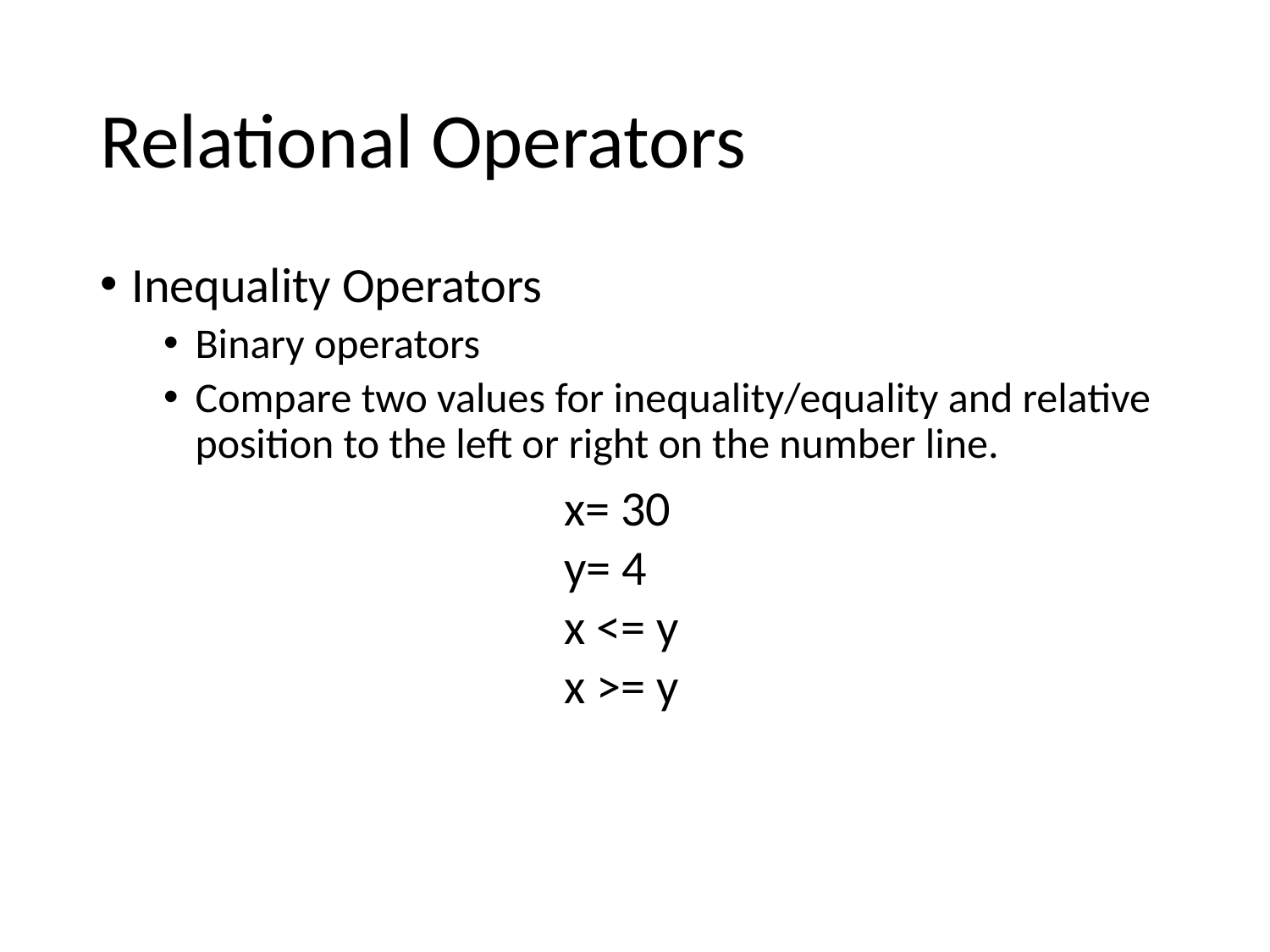

# Relational Operators
Inequality Operators
Binary operators
Compare two values for inequality/equality and relative position to the left or right on the number line.
x= 30
y= 4
x <= y
x >= y